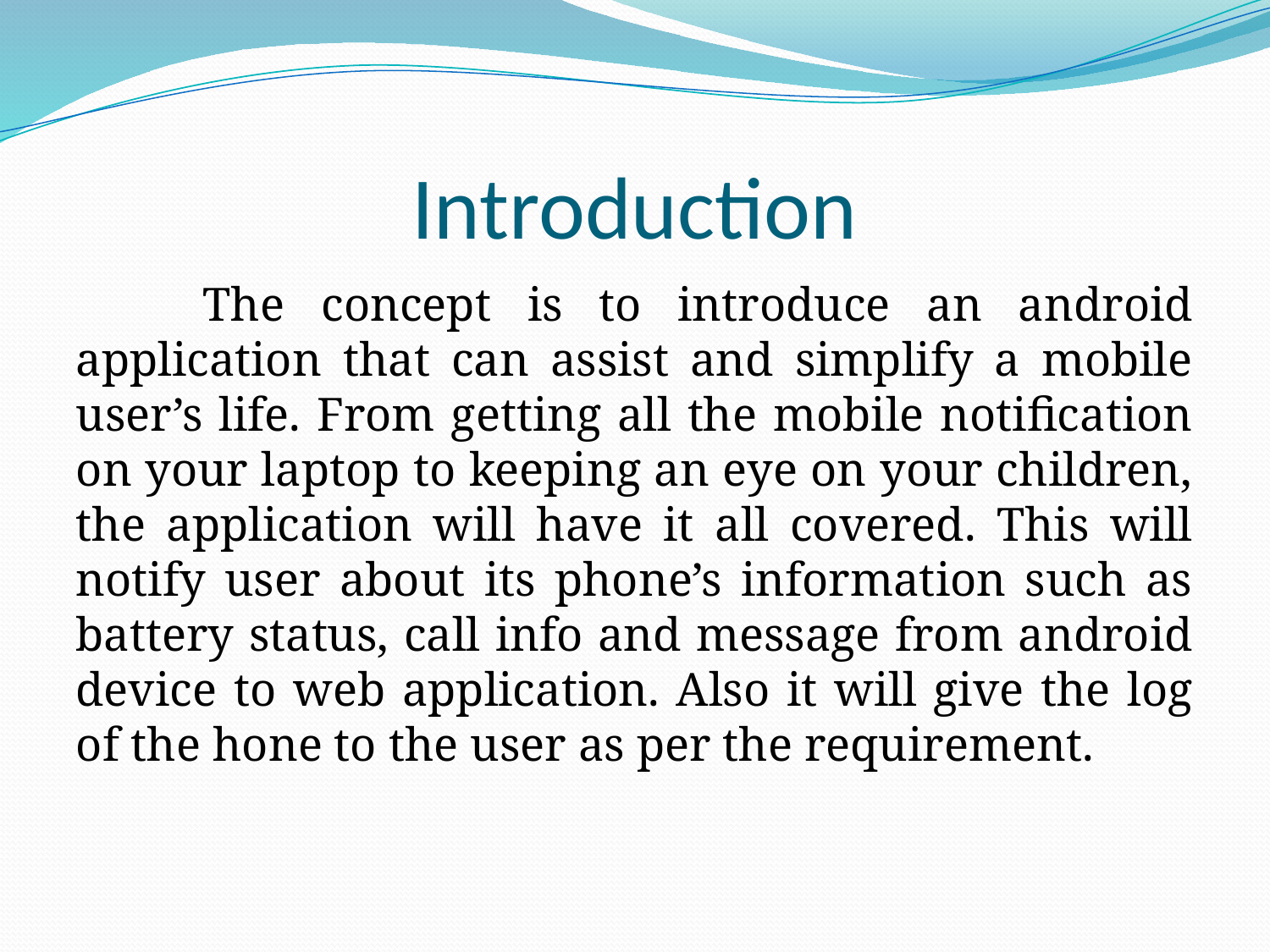

# Introduction
	The concept is to introduce an android application that can assist and simplify a mobile user’s life. From getting all the mobile notification on your laptop to keeping an eye on your children, the application will have it all covered. This will notify user about its phone’s information such as battery status, call info and message from android device to web application. Also it will give the log of the hone to the user as per the requirement.